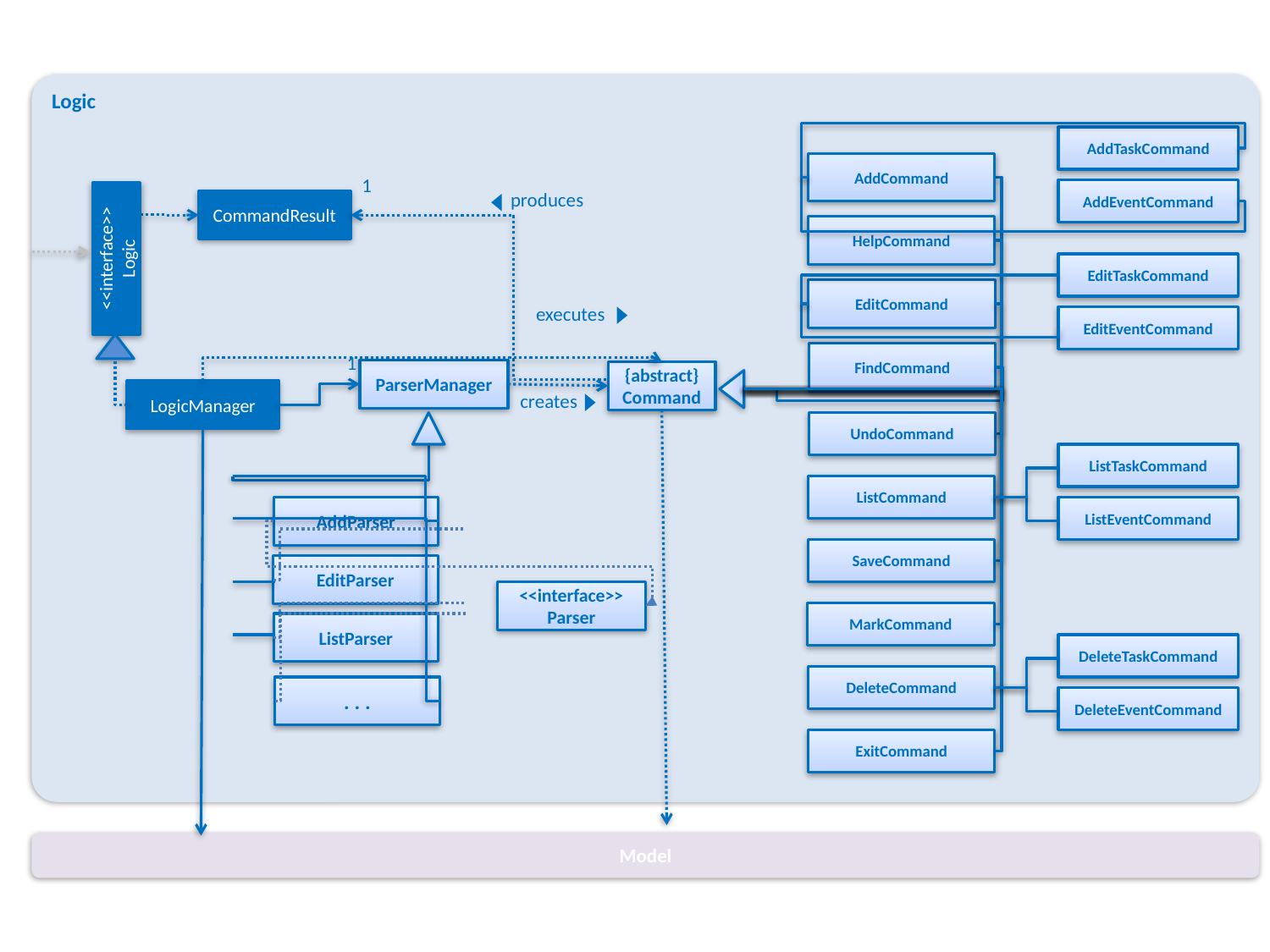

Logic
AddTaskCommand
AddCommand
1
AddEventCommand
produces

CommandResult
HelpCommand
<<interface>>
Logic
EditTaskCommand
EditCommand
executes

EditEventCommand

FindCommand
1
ParserManager
{abstract}
Command

LogicManager
creates

UndoCommand
ListTaskCommand
ListCommand
AddParser
ListEventCommand
SaveCommand
EditParser
<<interface>>
Parser
MarkCommand
ListParser
DeleteTaskCommand
DeleteCommand
. . .
DeleteEventCommand
ExitCommand
Model